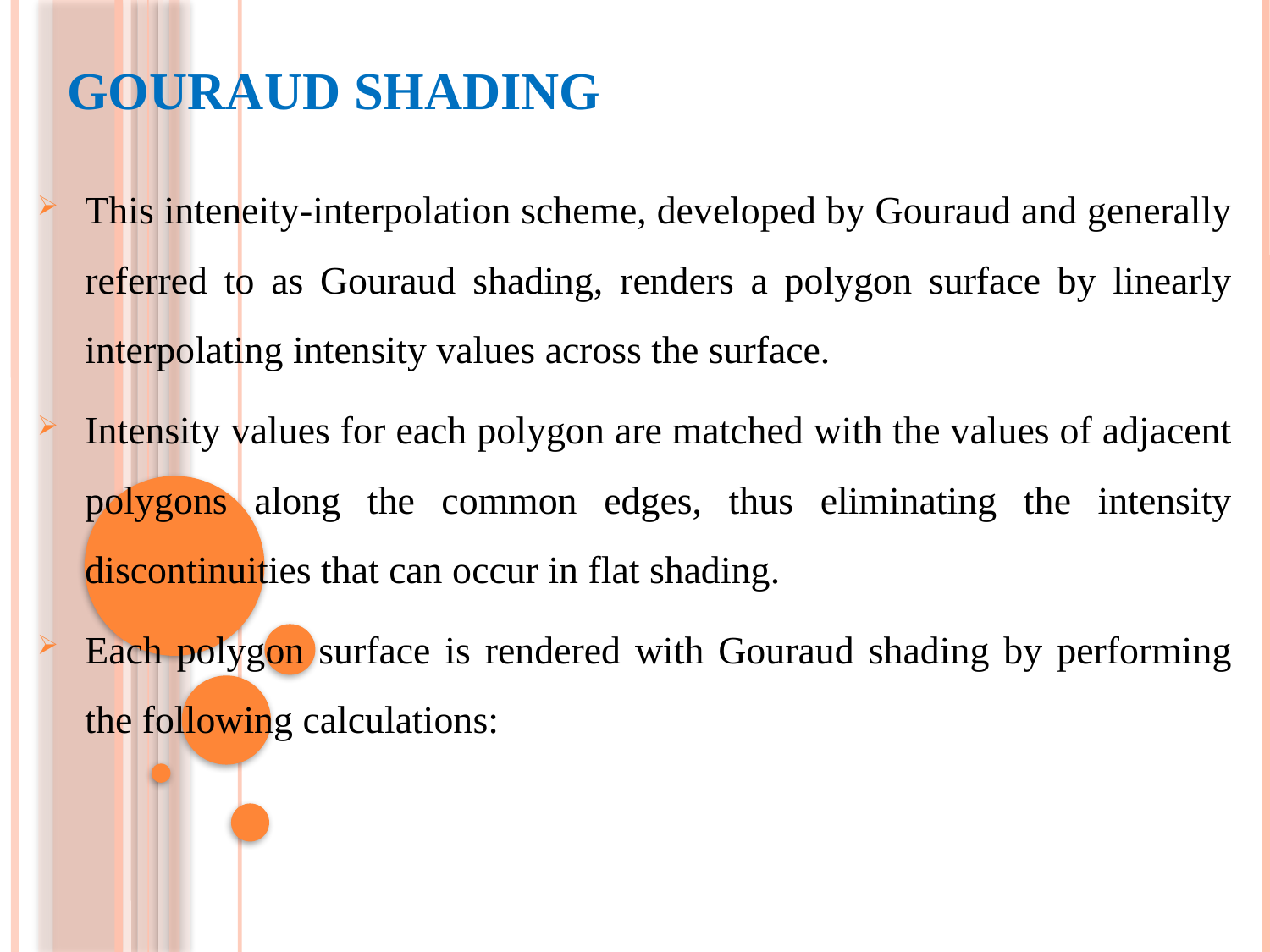

# Gouraud Shading
This inteneity-interpolation scheme, developed by Gouraud and generally referred to as Gouraud shading, renders a polygon surface by linearly interpolating intensity values across the surface.
Intensity values for each polygon are matched with the values of adjacent polygons along the common edges, thus eliminating the intensity discontinuities that can occur in flat shading.
Each polygon surface is rendered with Gouraud shading by performing the following calculations: